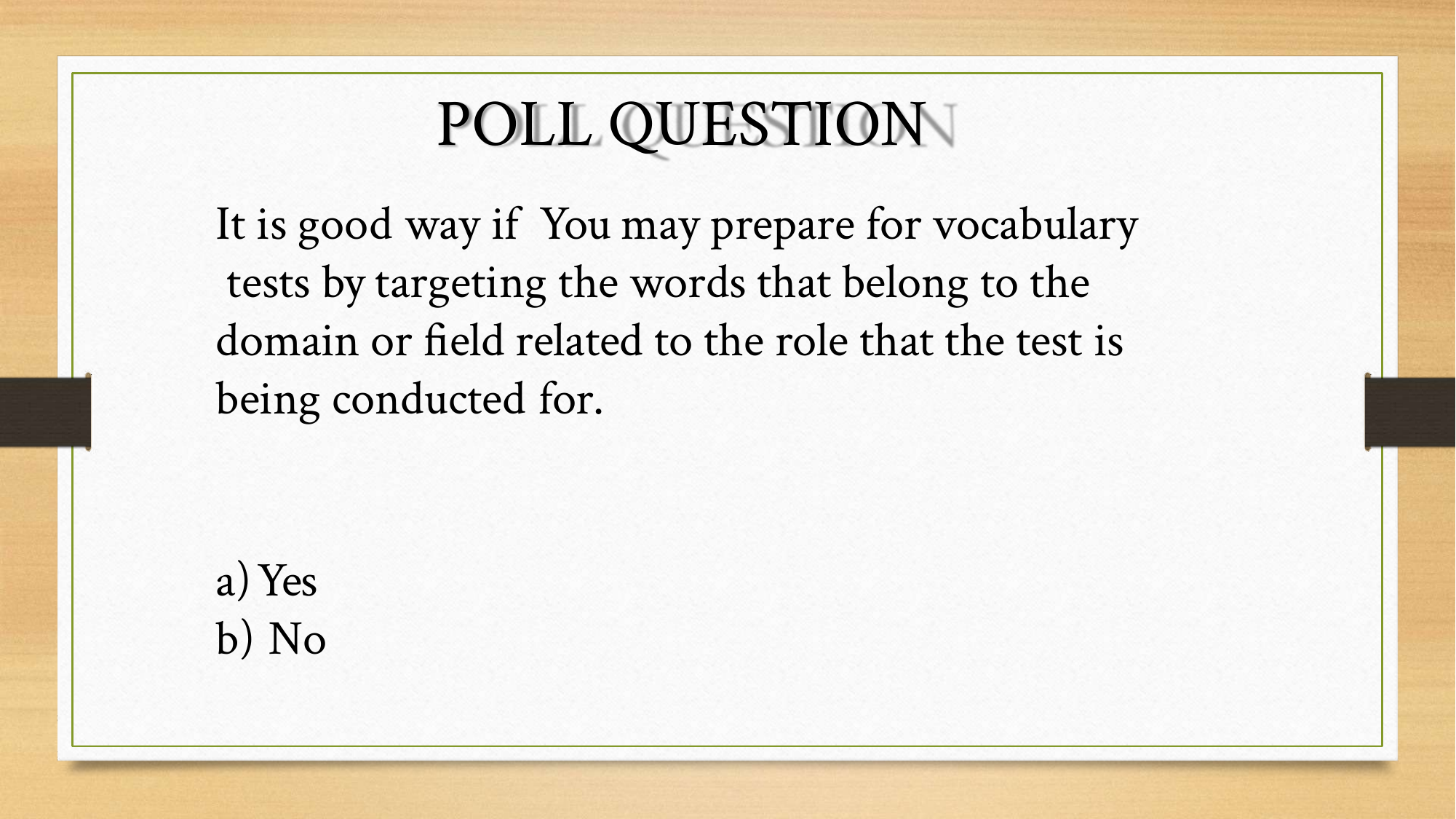

# POLL QUESTION
It is good way if	You may prepare for vocabulary  tests by targeting the words that belong to the  domain or field related to the role that the test is  being conducted for.

Yes
No